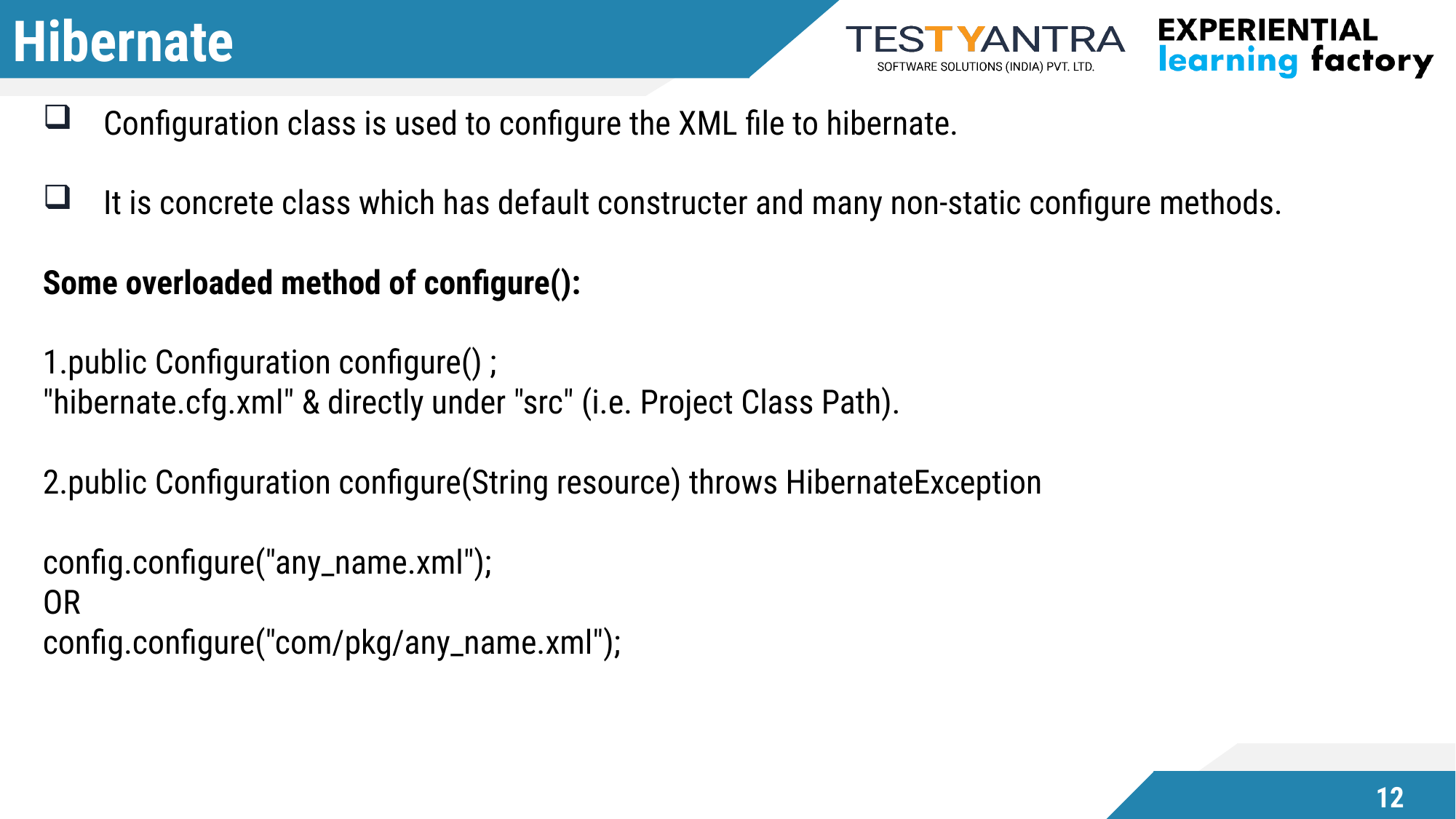

# Hibernate
Configuration class is used to configure the XML file to hibernate.

It is concrete class which has default constructer and many non-static configure methods.

Some overloaded method of configure():

1.public Configuration configure() ;
"hibernate.cfg.xml" & directly under "src" (i.e. Project Class Path).

2.public Configuration configure(String resource) throws HibernateException

config.configure("any_name.xml");
OR
config.configure("com/pkg/any_name.xml");

12